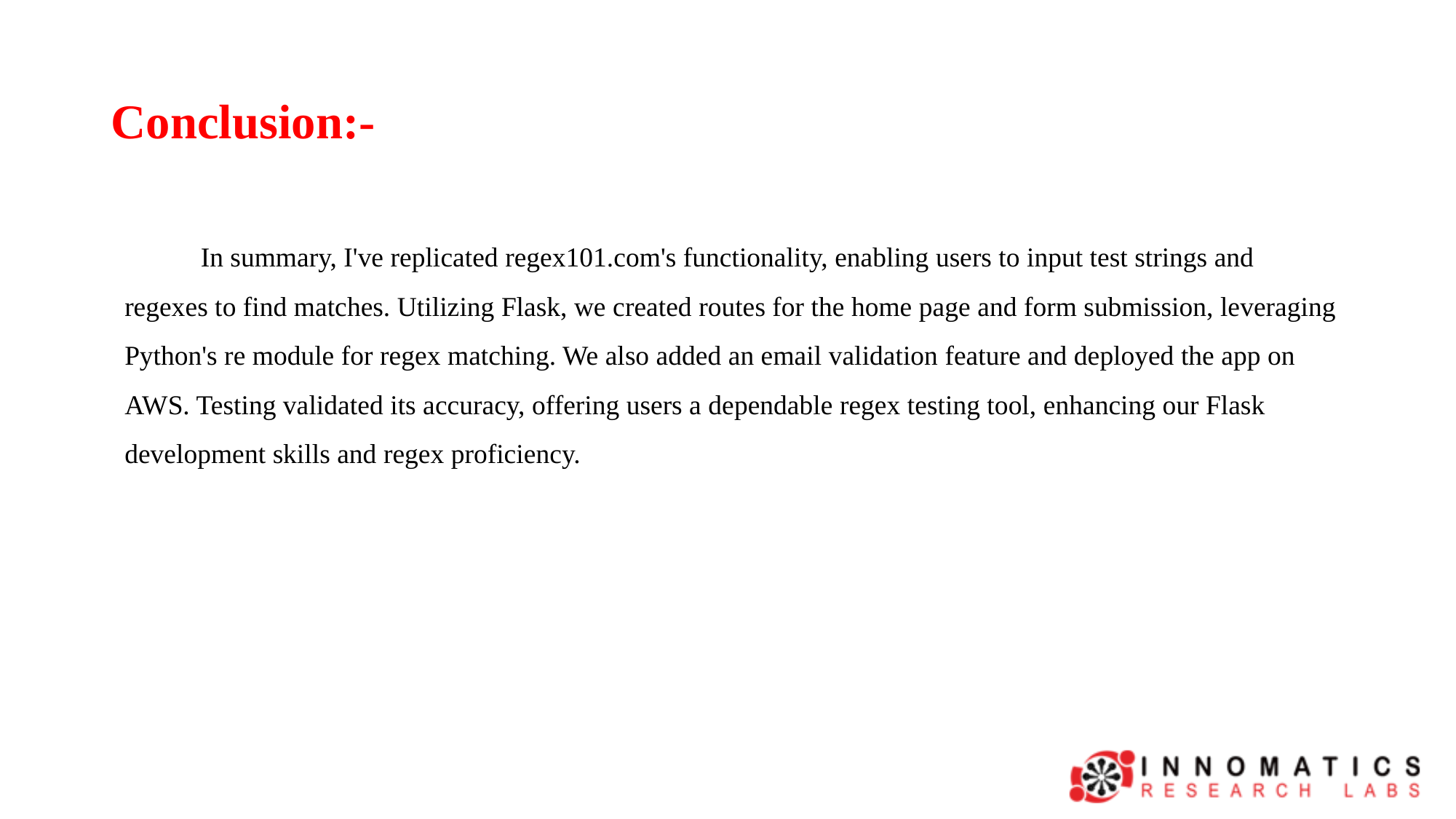

# Conclusion:-
           In summary, I've replicated regex101.com's functionality, enabling users to input test strings and regexes to find matches. Utilizing Flask, we created routes for the home page and form submission, leveraging Python's re module for regex matching. We also added an email validation feature and deployed the app on AWS. Testing validated its accuracy, offering users a dependable regex testing tool, enhancing our Flask development skills and regex proficiency.